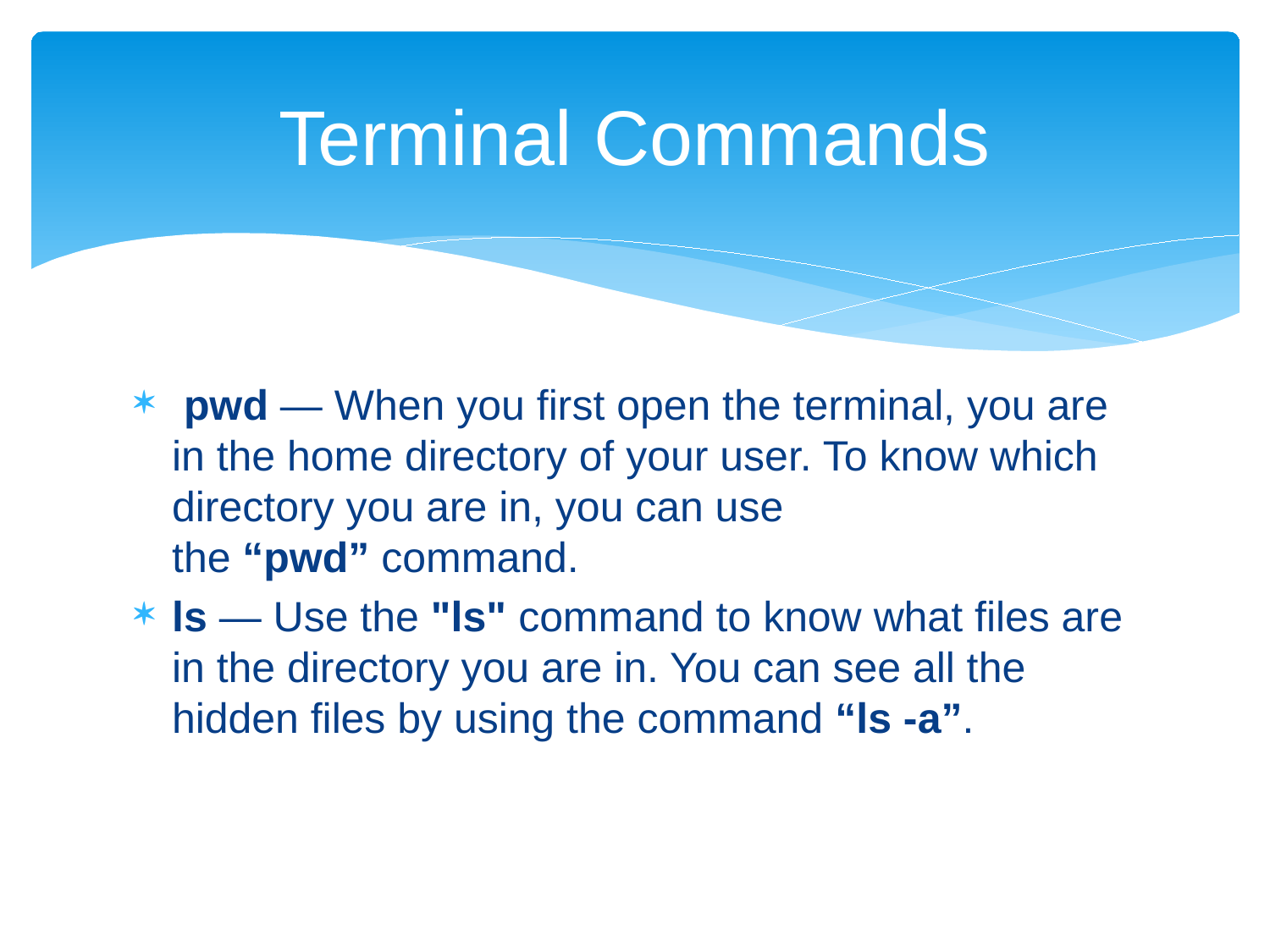

# Terminal Commands
 pwd — When you first open the terminal, you are in the home directory of your user. To know which directory you are in, you can use the “pwd” command.
ls — Use the "ls" command to know what files are in the directory you are in. You can see all the hidden files by using the command “ls -a”.